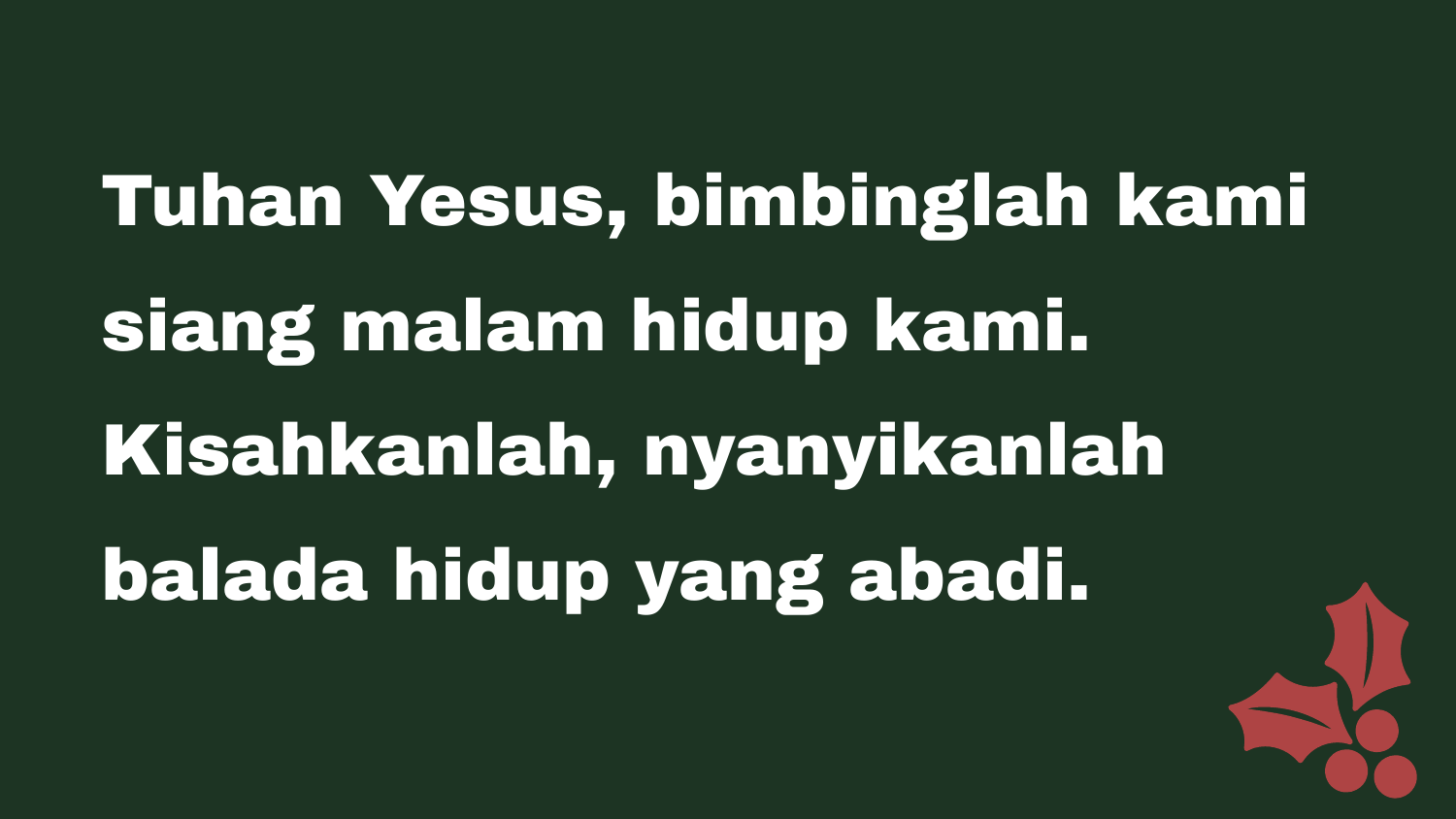

Tuhan Yesus, bimbinglah kami
siang malam hidup kami.
Kisahkanlah, nyanyikanlah
balada hidup yang abadi.